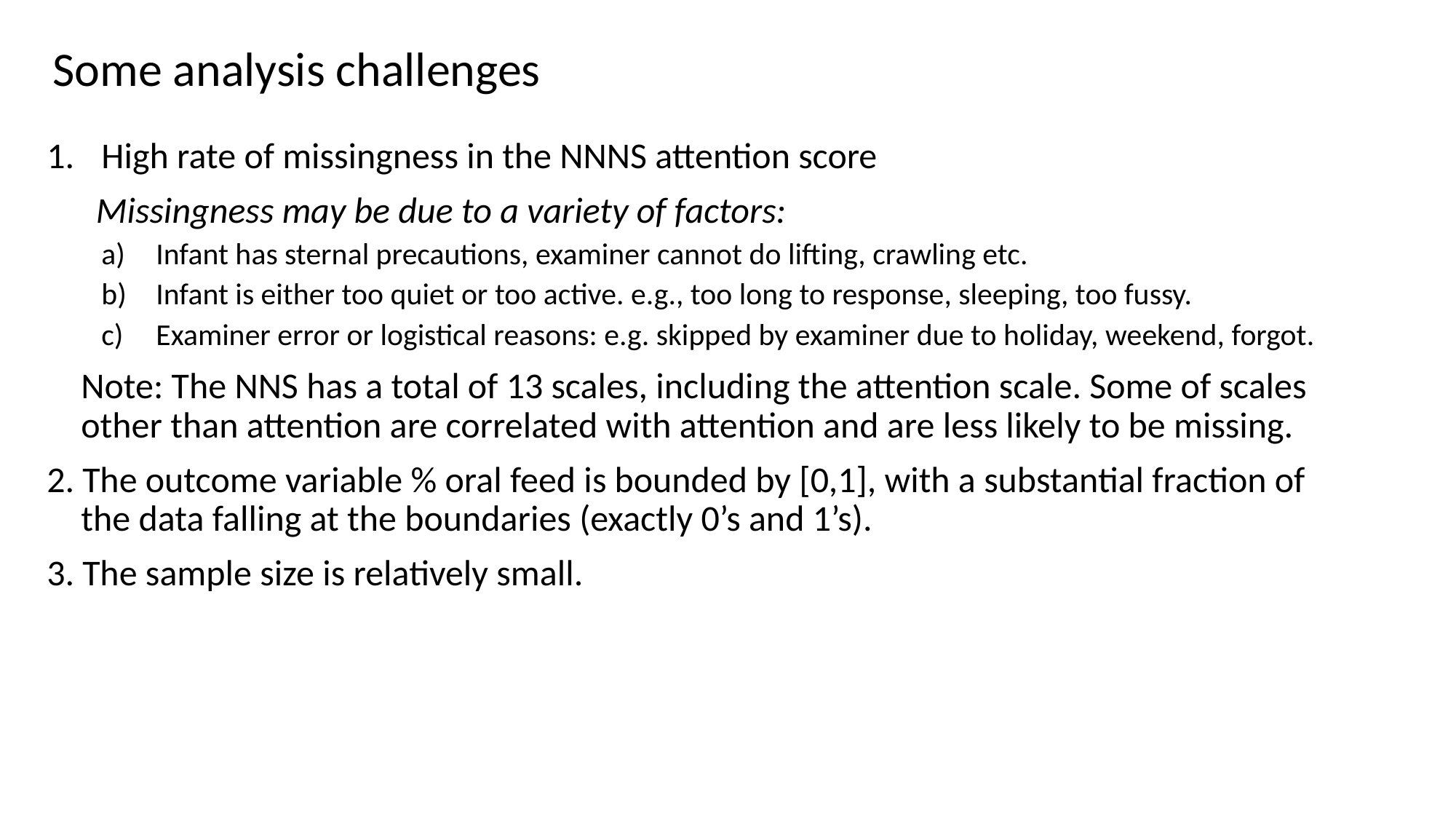

# Some analysis challenges
High rate of missingness in the NNNS attention score
      Missingness may be due to a variety of factors:
Infant has sternal precautions, examiner cannot do lifting, crawling etc.
Infant is either too quiet or too active. e.g., too long to response, sleeping, too fussy.
Examiner error or logistical reasons: e.g. skipped by examiner due to holiday, weekend, forgot.
Note: The NNS has a total of 13 scales, including the attention scale. Some of scales other than attention are correlated with attention and are less likely to be missing.
2. The outcome variable % oral feed is bounded by [0,1], with a substantial fraction of the data falling at the boundaries (exactly 0’s and 1’s).
3. The sample size is relatively small.